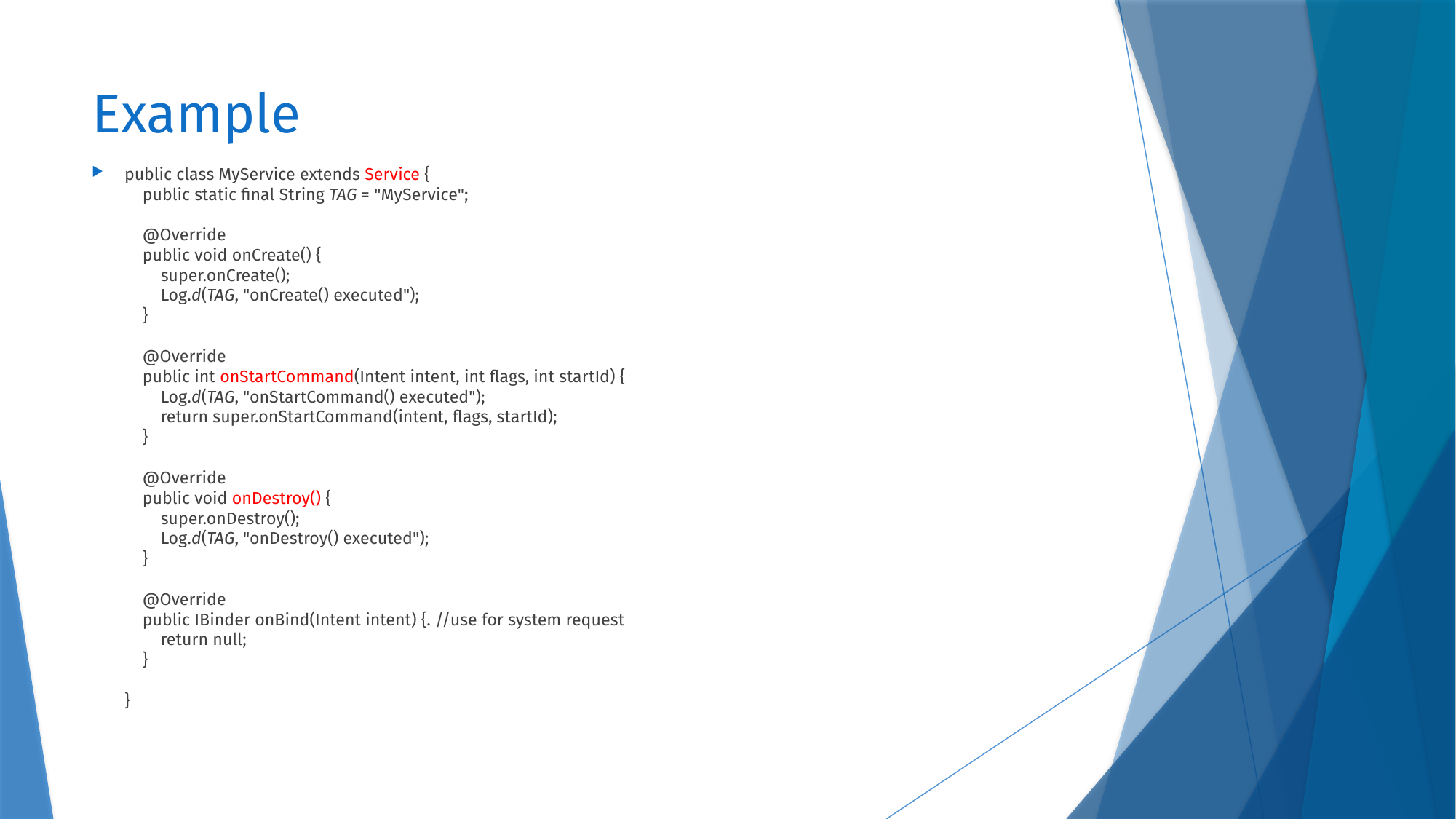

# Example
public class MyService extends Service {
    public static final String TAG = "MyService";
    @Override
    public void onCreate() {
        super.onCreate();
        Log.d(TAG, "onCreate() executed");
    }
    @Override
    public int onStartCommand(Intent intent, int flags, int startId) {
        Log.d(TAG, "onStartCommand() executed");
        return super.onStartCommand(intent, flags, startId);
    }
    @Override
    public void onDestroy() {
        super.onDestroy();
        Log.d(TAG, "onDestroy() executed");
    }
    @Override
    public IBinder onBind(Intent intent) {. //use for system request
        return null;
    }
}